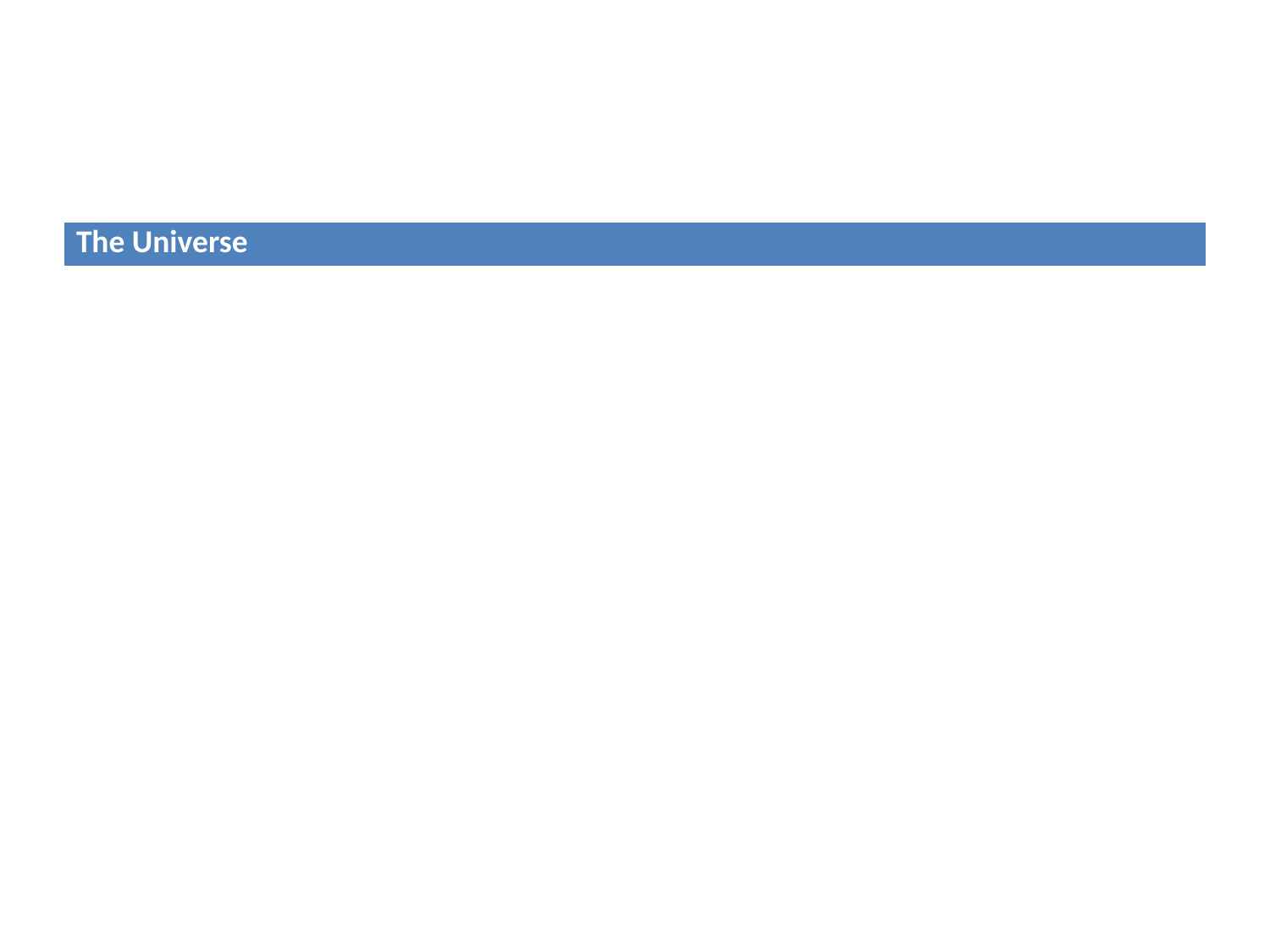

| The Universe |
| --- |